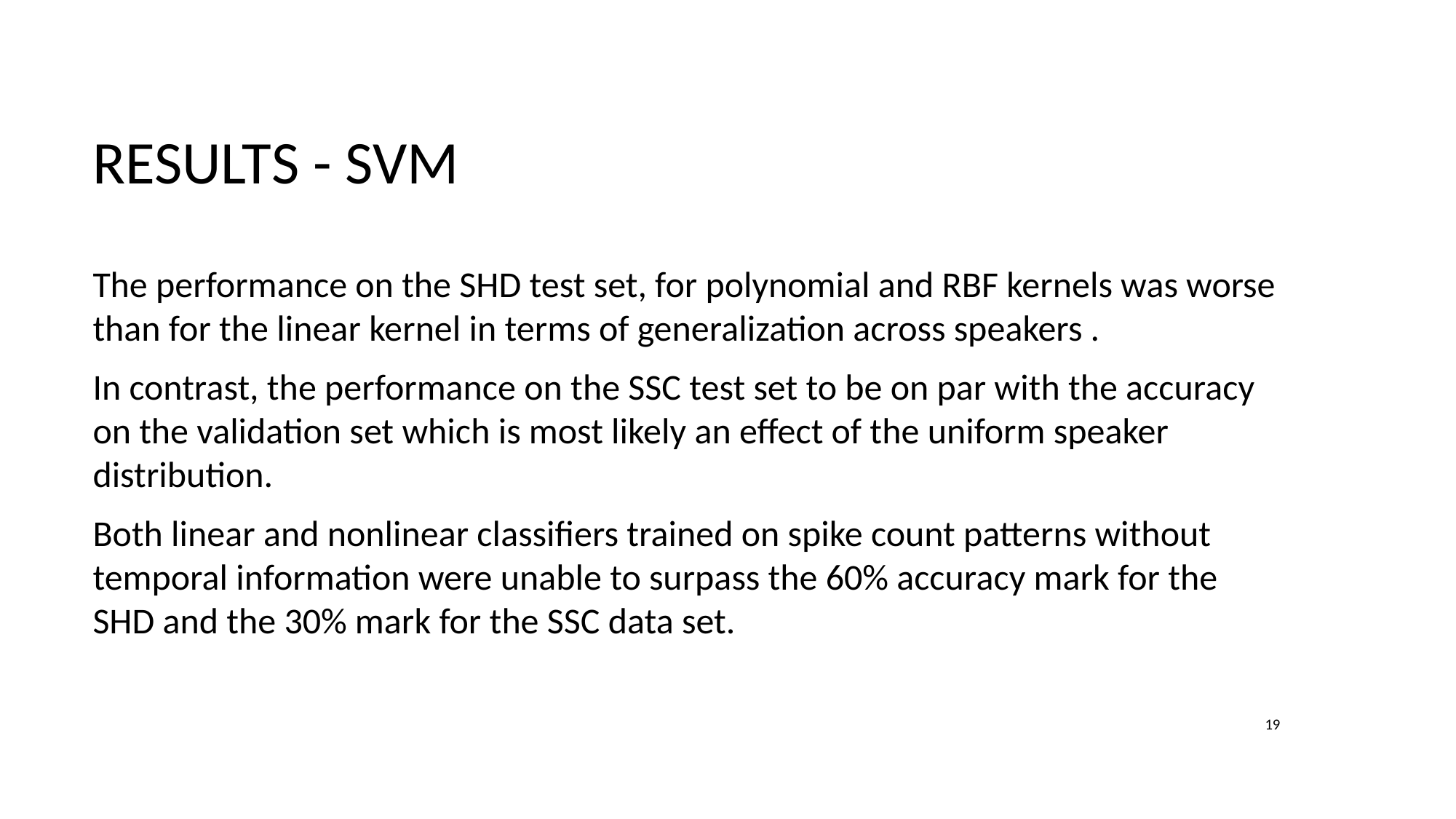

# Results - SVM
The performance on the SHD test set, for polynomial and RBF kernels was worse than for the linear kernel in terms of generalization across speakers .
In contrast, the performance on the SSC test set to be on par with the accuracy on the validation set which is most likely an effect of the uniform speaker distribution.
Both linear and nonlinear classifiers trained on spike count patterns without temporal information were unable to surpass the 60% accuracy mark for the SHD and the 30% mark for the SSC data set.
19